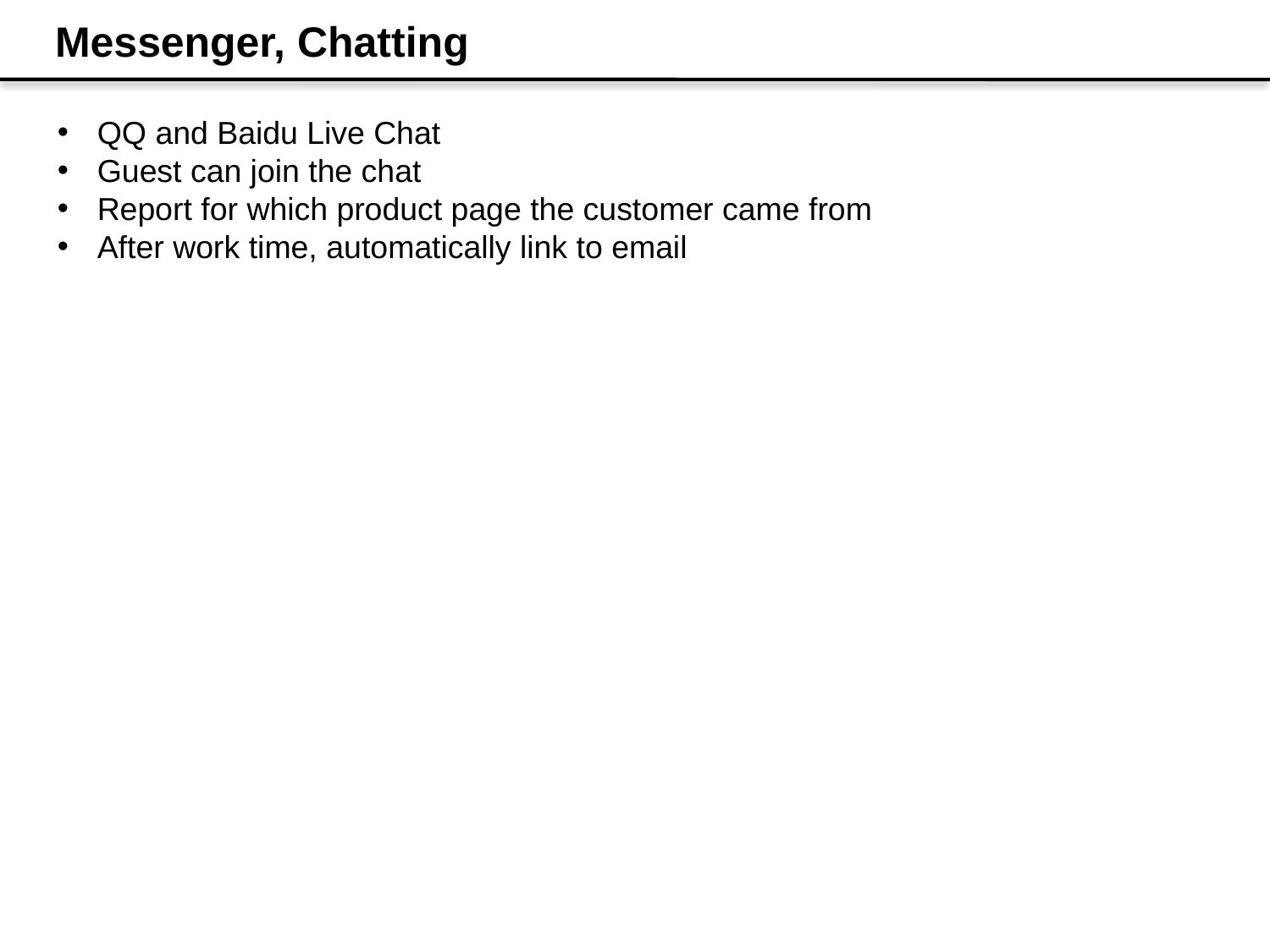

Messenger, Chatting
QQ and Baidu Live Chat
Guest can join the chat
Report for which product page the customer came from
After work time, automatically link to email